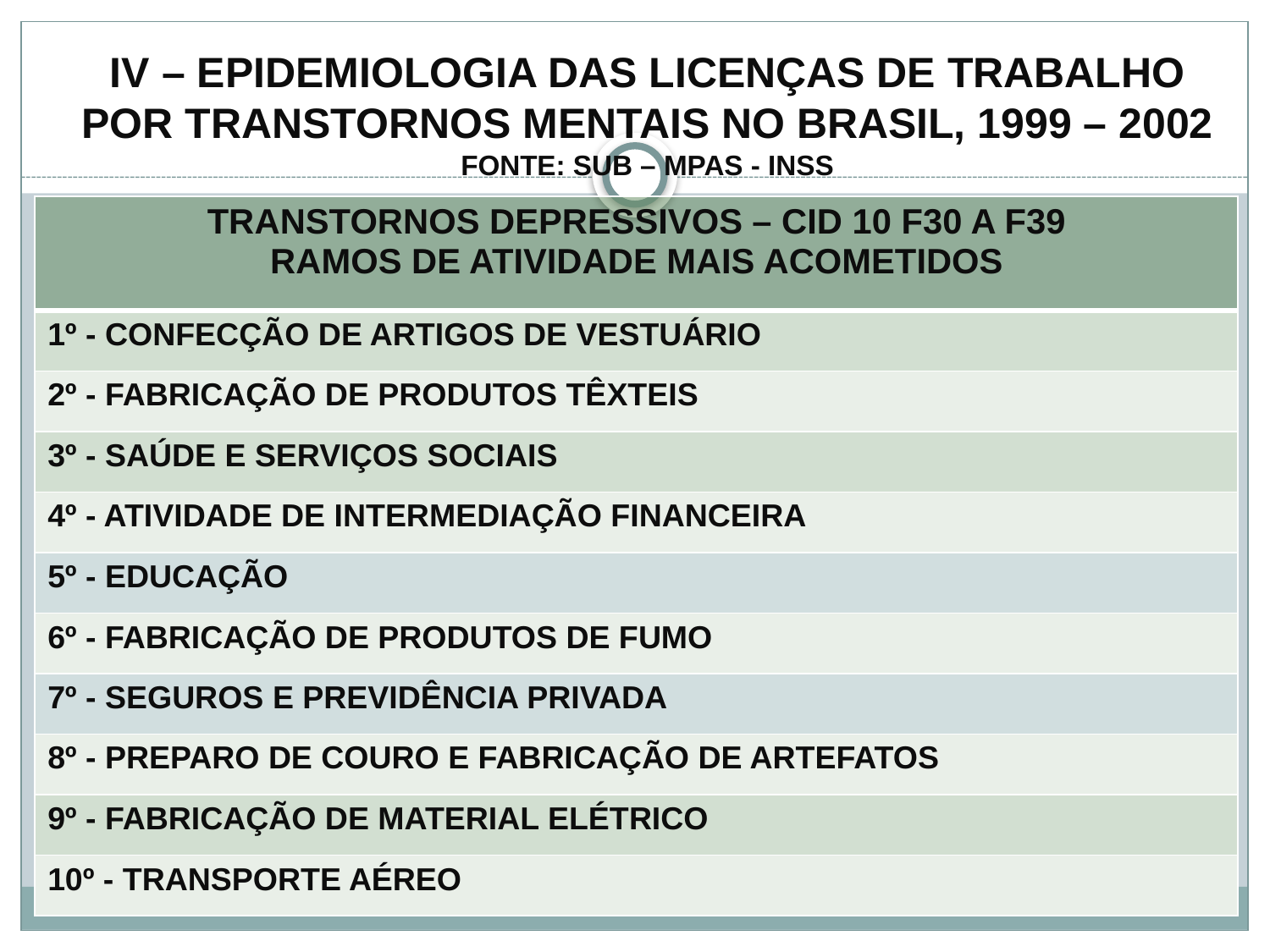

# IV – EPIDEMIOLOGIA DAS LICENÇAS DE TRABALHO POR TRANSTORNOS MENTAIS NO BRASIL, 1999 – 2002 FONTE: SUB – MPAS - INSS
| TRANSTORNOS DEPRESSIVOS – CID 10 F30 A F39 RAMOS DE ATIVIDADE MAIS ACOMETIDOS |
| --- |
| 1º - CONFECÇÃO DE ARTIGOS DE VESTUÁRIO |
| 2º - FABRICAÇÃO DE PRODUTOS TÊXTEIS |
| 3º - SAÚDE E SERVIÇOS SOCIAIS |
| 4º - ATIVIDADE DE INTERMEDIAÇÃO FINANCEIRA |
| 5º - EDUCAÇÃO |
| 6º - FABRICAÇÃO DE PRODUTOS DE FUMO |
| 7º - SEGUROS E PREVIDÊNCIA PRIVADA |
| 8º - PREPARO DE COURO E FABRICAÇÃO DE ARTEFATOS |
| 9º - FABRICAÇÃO DE MATERIAL ELÉTRICO |
| 10º - TRANSPORTE AÉREO |